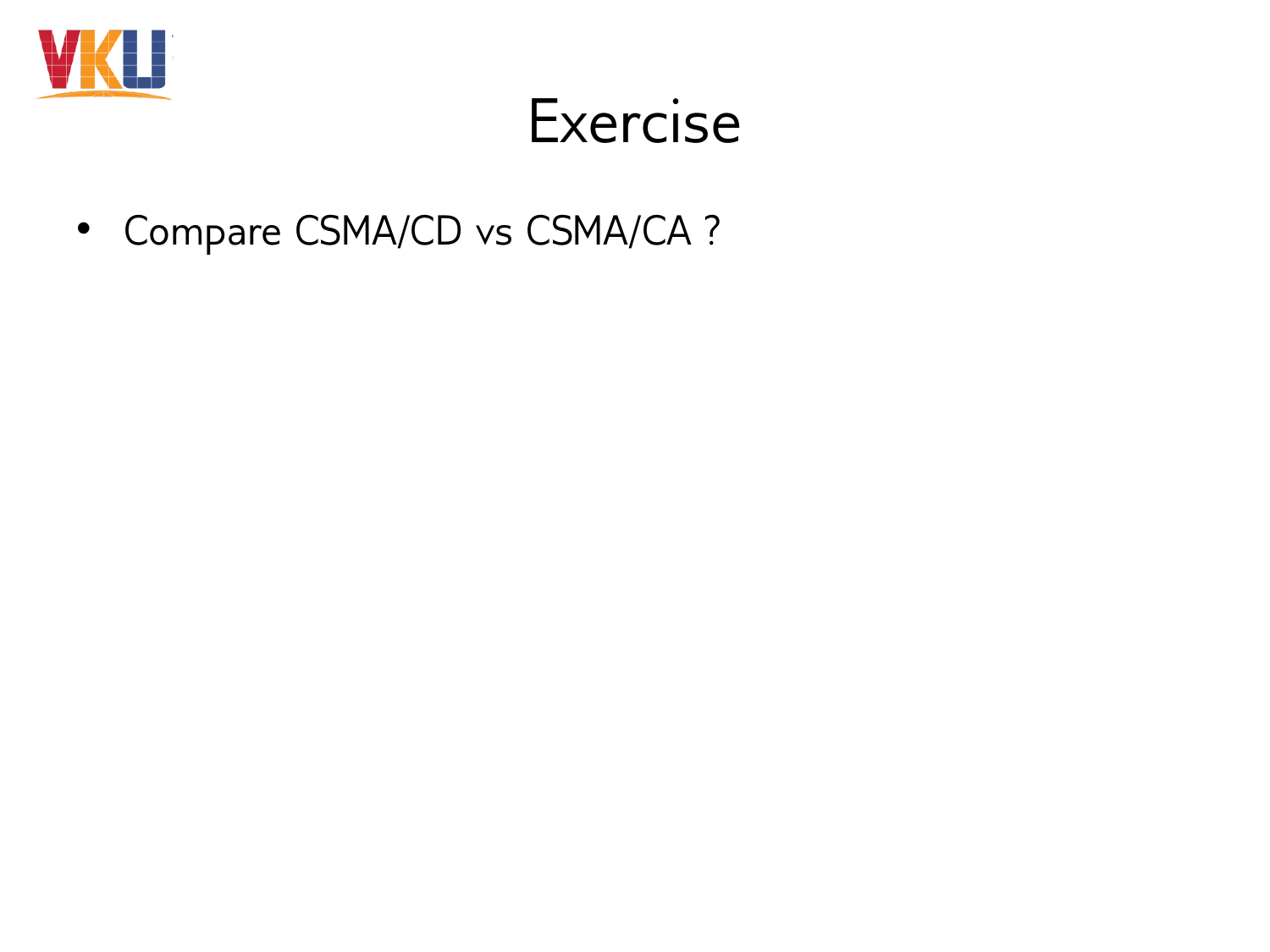

# Exercise
Compare CSMA/CD vs CSMA/CA ?